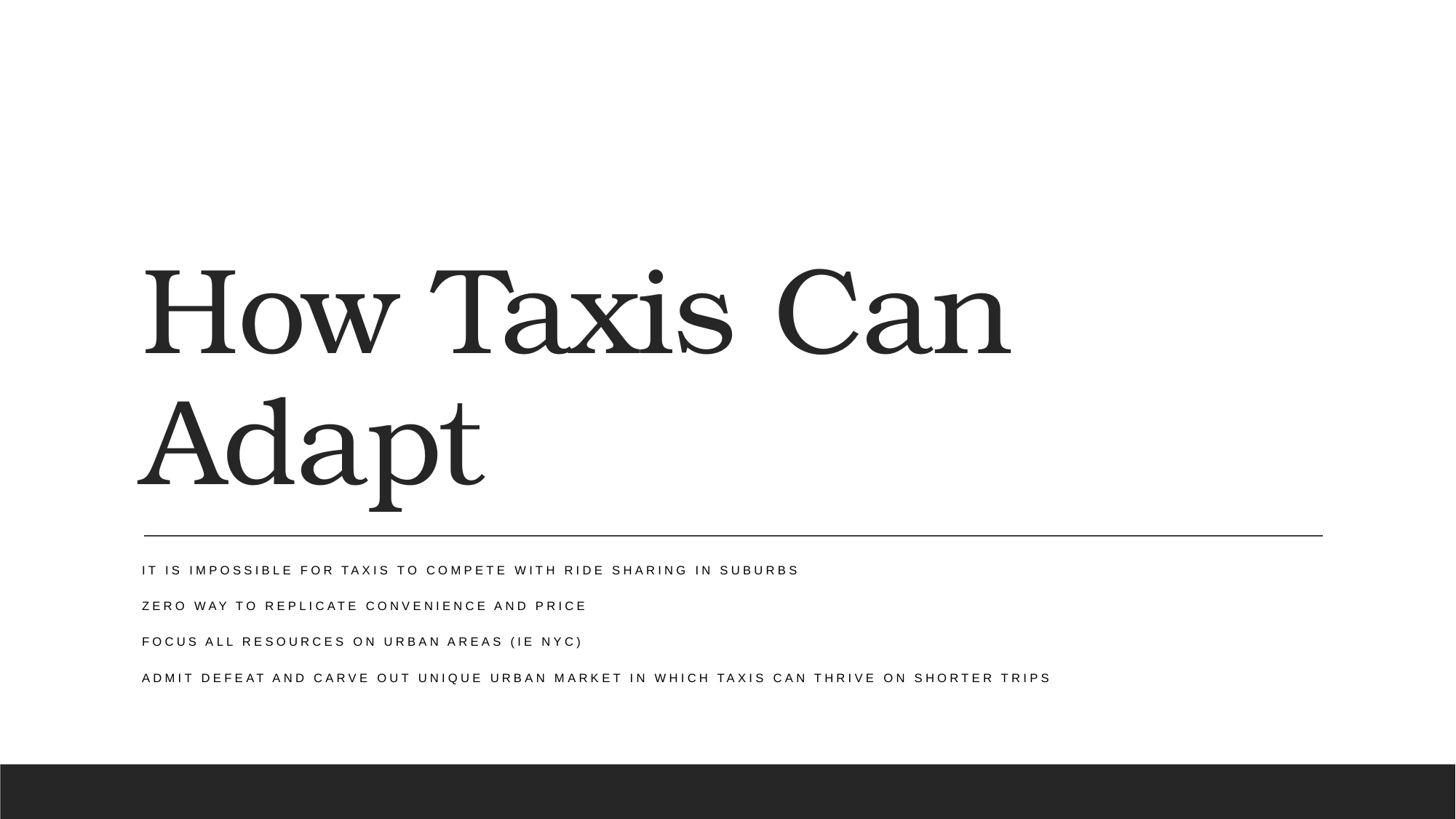

# How Taxis Can Adapt
It is impossible for taxis to compete with ride sharing in suburbs
Zero way to replicate convenience and price
Focus all resources on urban areas (ie NYC)
Admit defeat and carve out unique urban market in which taxis can thrive on shorter trips